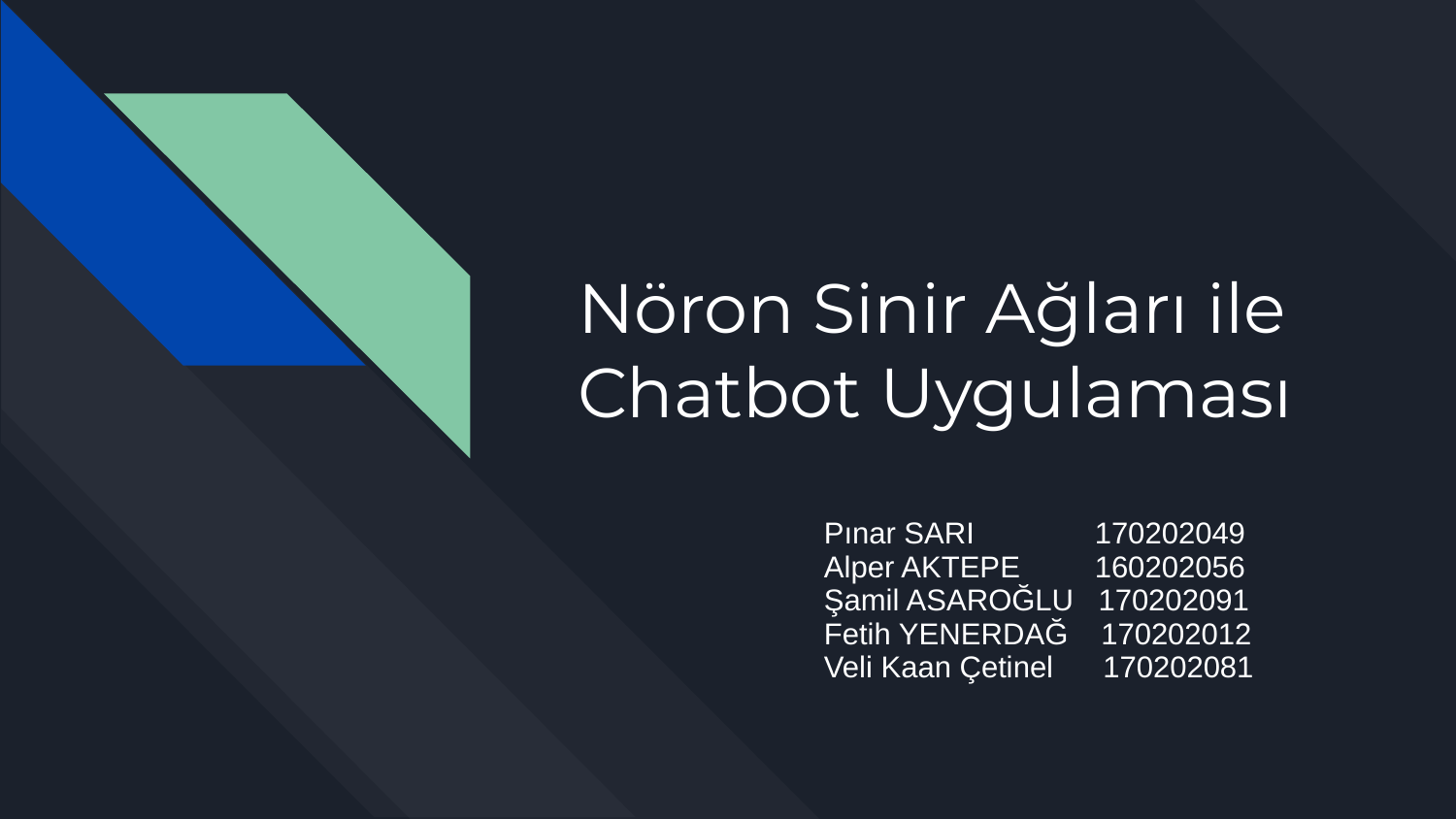

# Nöron Sinir Ağları ile Chatbot Uygulaması
Pınar SARI		170202049
Alper AKTEPE		160202056
Şamil ASAROĞLU   170202091
Fetih YENERDAĞ    170202012
Veli Kaan Çetinel	 170202081